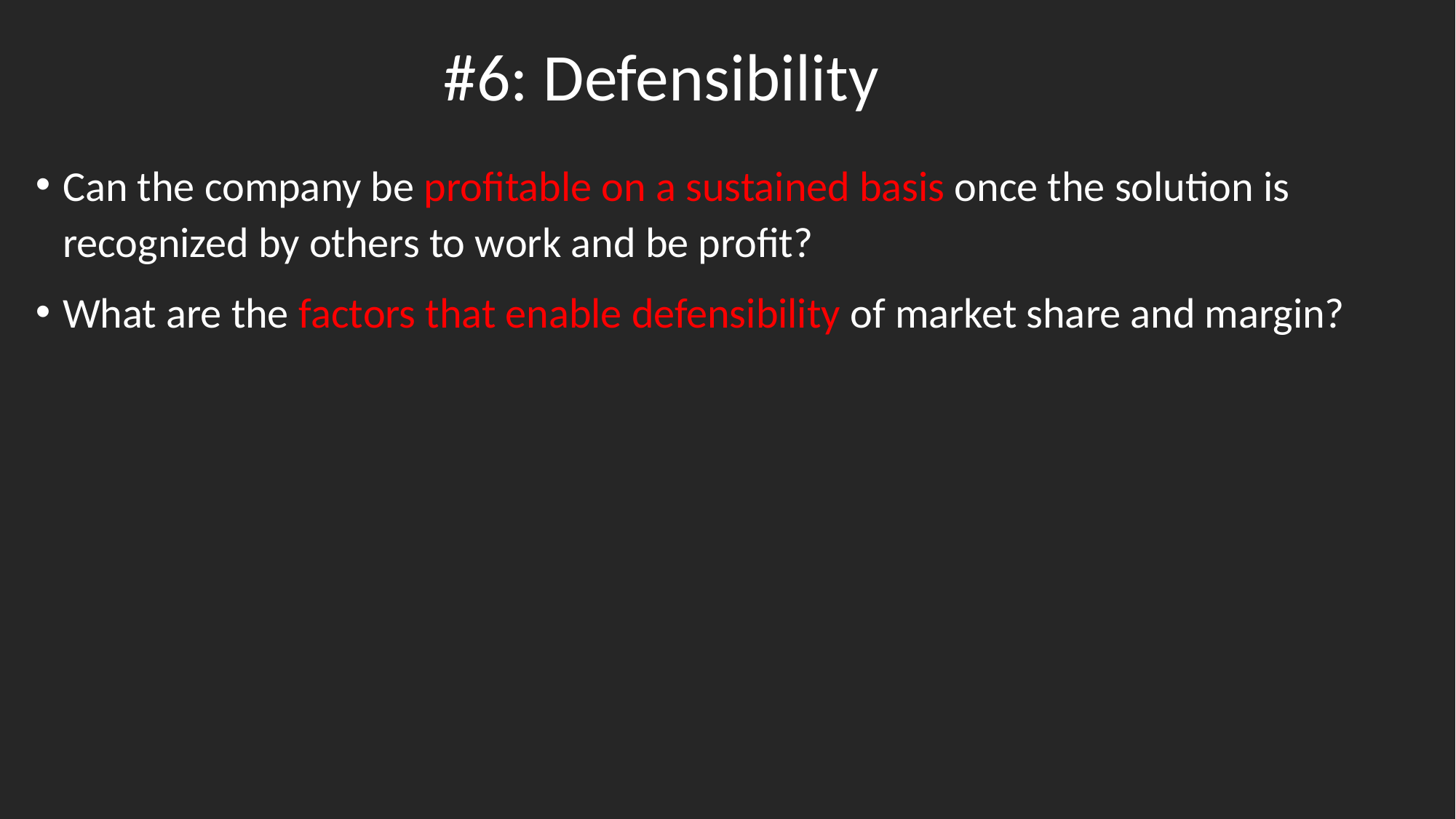

# #6: Defensibility
Can the company be profitable on a sustained basis once the solution is recognized by others to work and be profit?
What are the factors that enable defensibility of market share and margin?